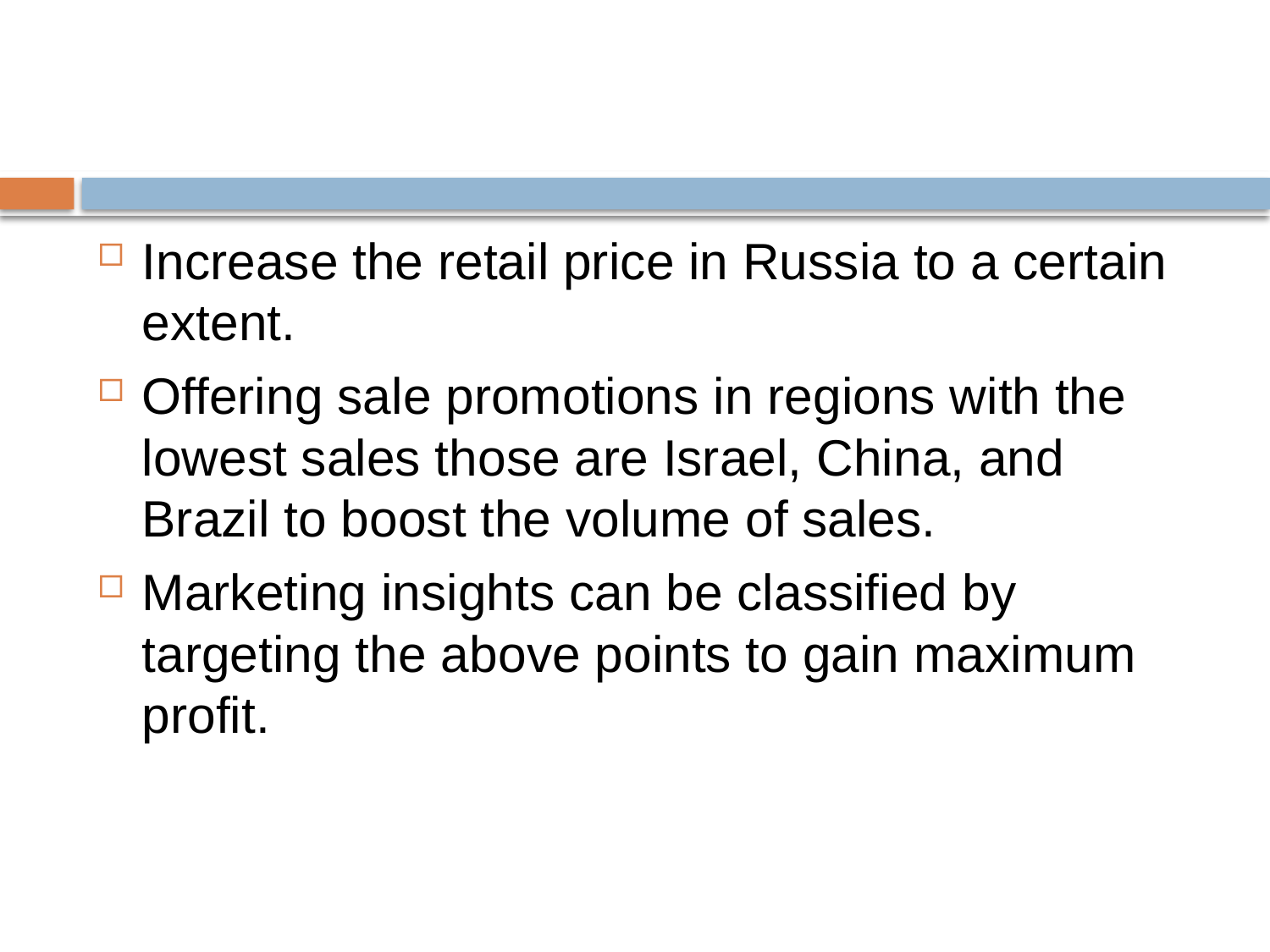

Increase the retail price in Russia to a certain extent.
Offering sale promotions in regions with the lowest sales those are Israel, China, and Brazil to boost the volume of sales.
Marketing insights can be classified by targeting the above points to gain maximum profit.